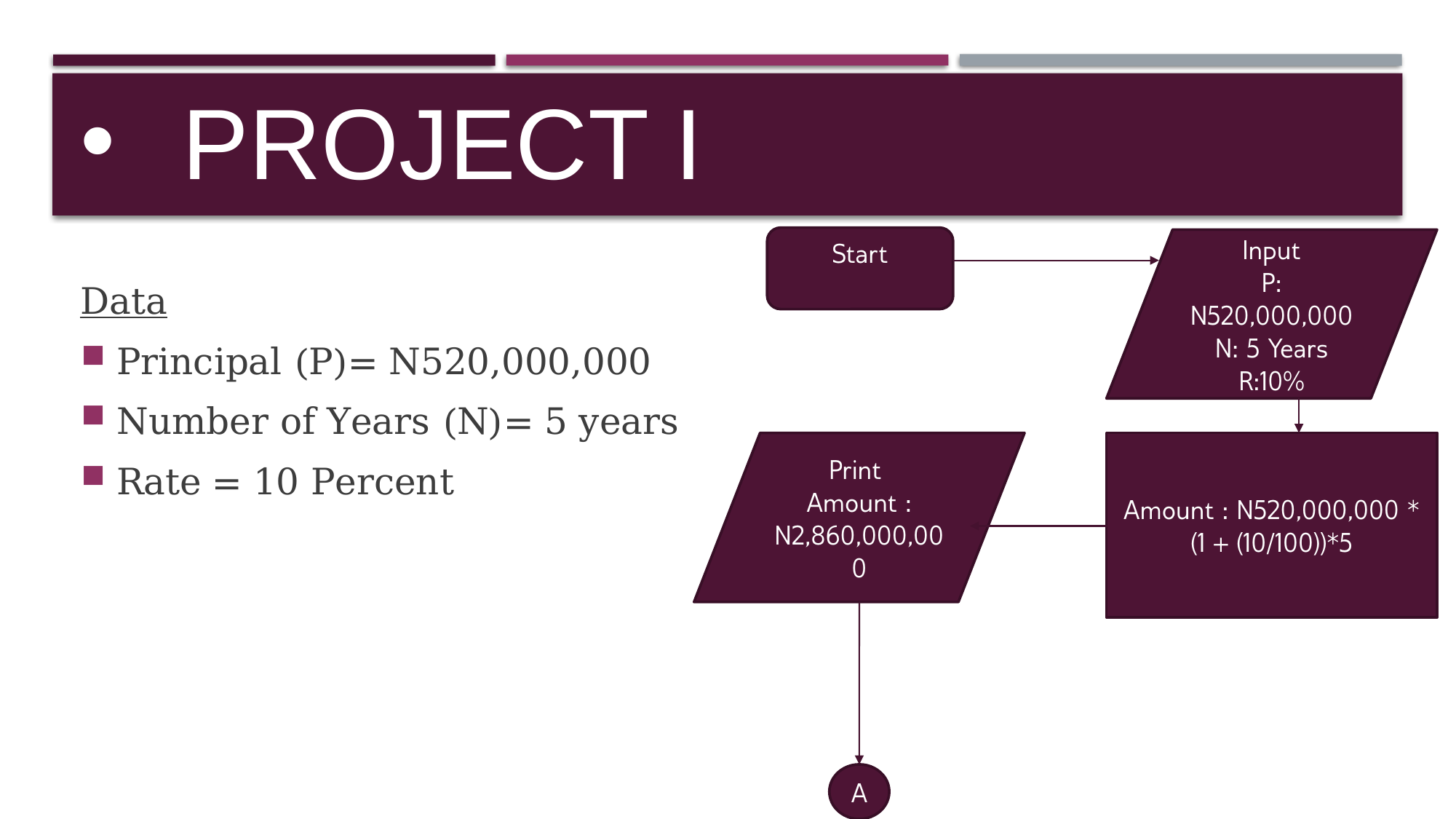

# PROJECT I
Start

Input
P: N520,000,000 N: 5 Years R:10%
Data
Principal (P)= N520,000,000
Number of Years (N)= 5 years
Rate = 10 Percent

Print
Amount : N2,860,000,000
Amount : N520,000,000 * (1 + (10/100))*5
A